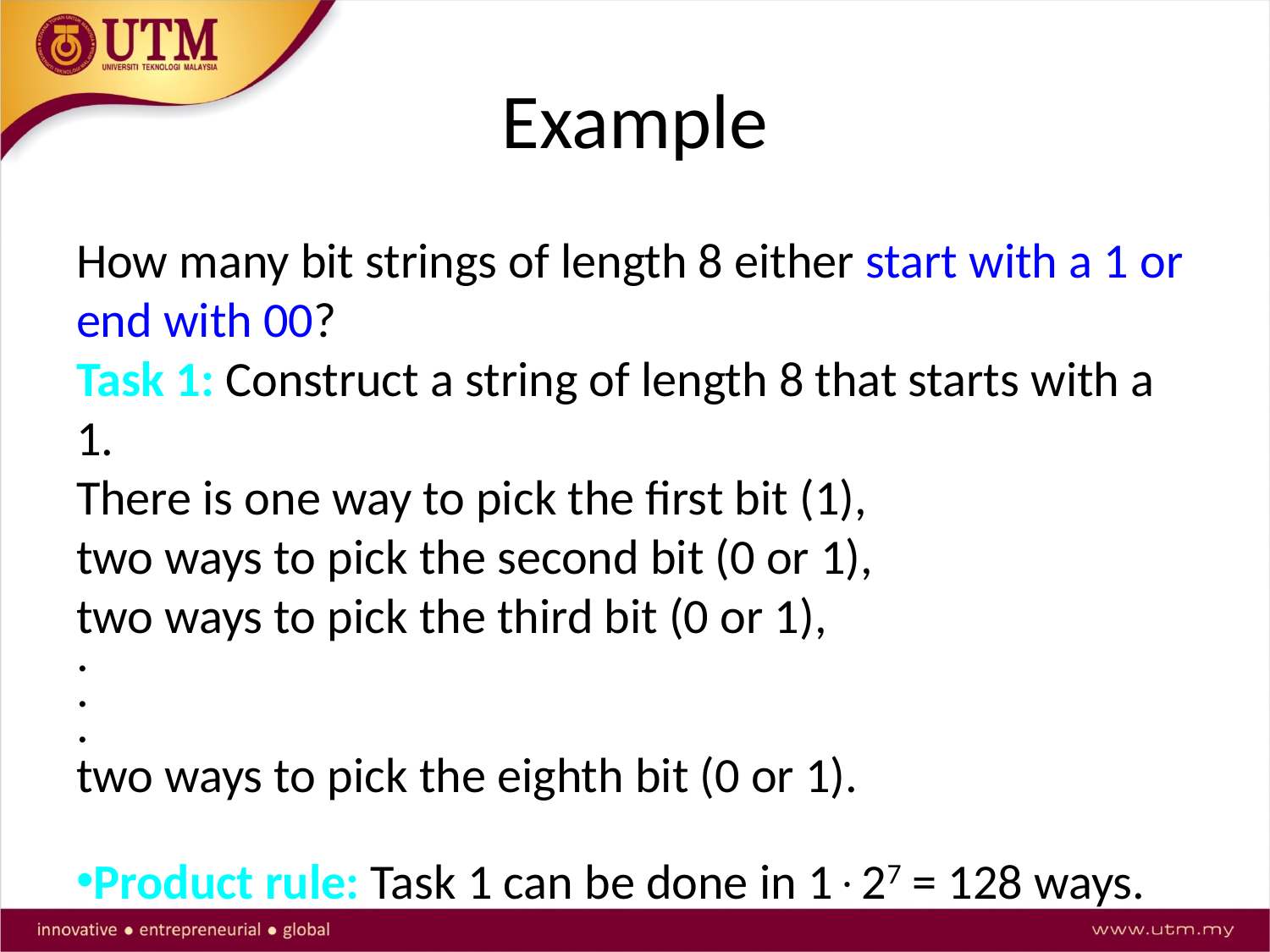

# Example
How many bit strings of length 8 either start with a 1 or end with 00?
Task 1: Construct a string of length 8 that starts with a 1.
There is one way to pick the first bit (1),
two ways to pick the second bit (0 or 1),
two ways to pick the third bit (0 or 1),
.
.
.
two ways to pick the eighth bit (0 or 1).

Product rule: Task 1 can be done in 1⋅27 = 128 ways.